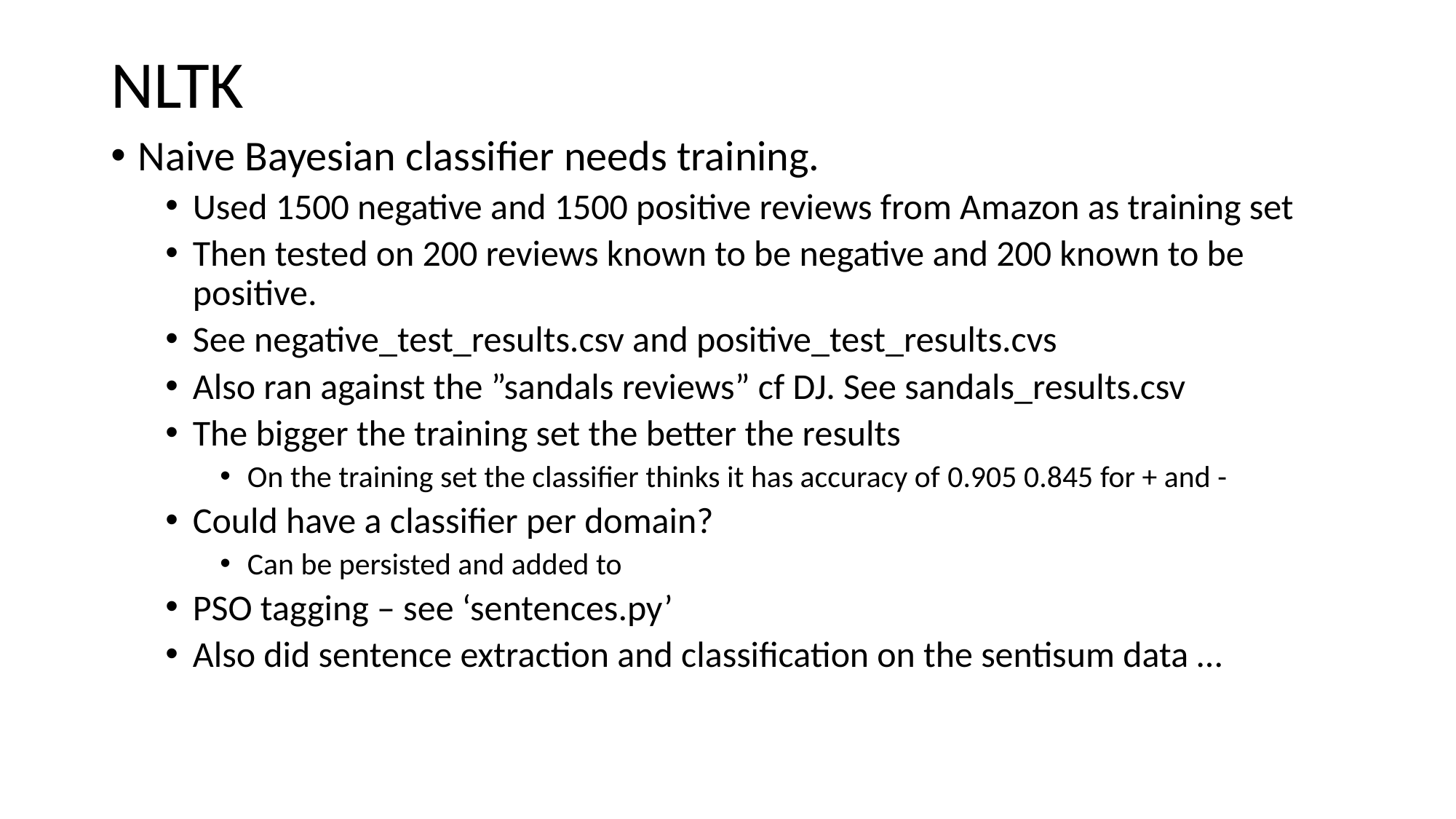

# NLTK
Naive Bayesian classifier needs training.
Used 1500 negative and 1500 positive reviews from Amazon as training set
Then tested on 200 reviews known to be negative and 200 known to be positive.
See negative_test_results.csv and positive_test_results.cvs
Also ran against the ”sandals reviews” cf DJ. See sandals_results.csv
The bigger the training set the better the results
On the training set the classifier thinks it has accuracy of 0.905 0.845 for + and -
Could have a classifier per domain?
Can be persisted and added to
PSO tagging – see ‘sentences.py’
Also did sentence extraction and classification on the sentisum data …